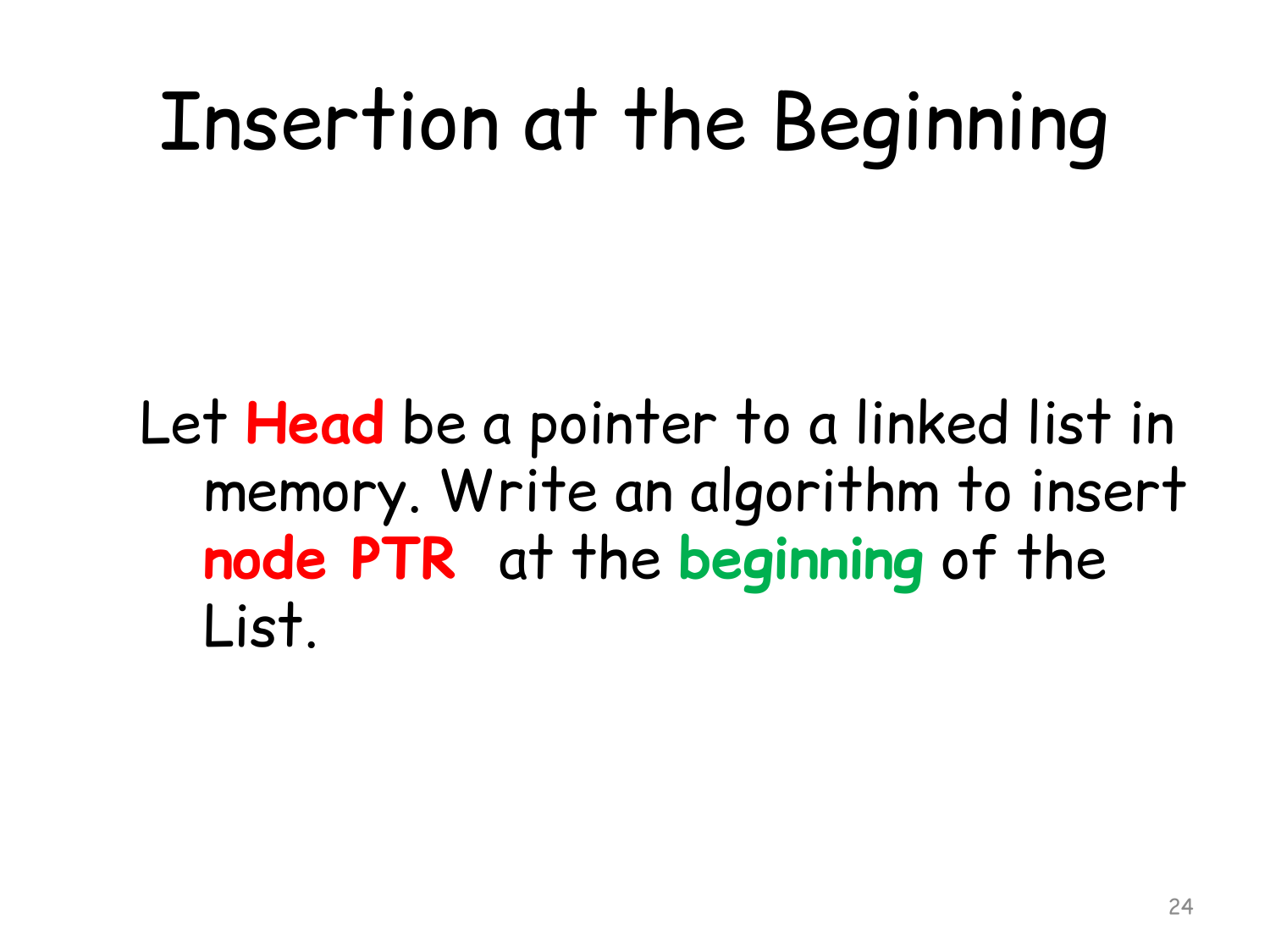

# Insertion at the Beginning

Let Head be a pointer to a linked list in memory. Write an algorithm to insert node PTR  at the beginning of the List.

24